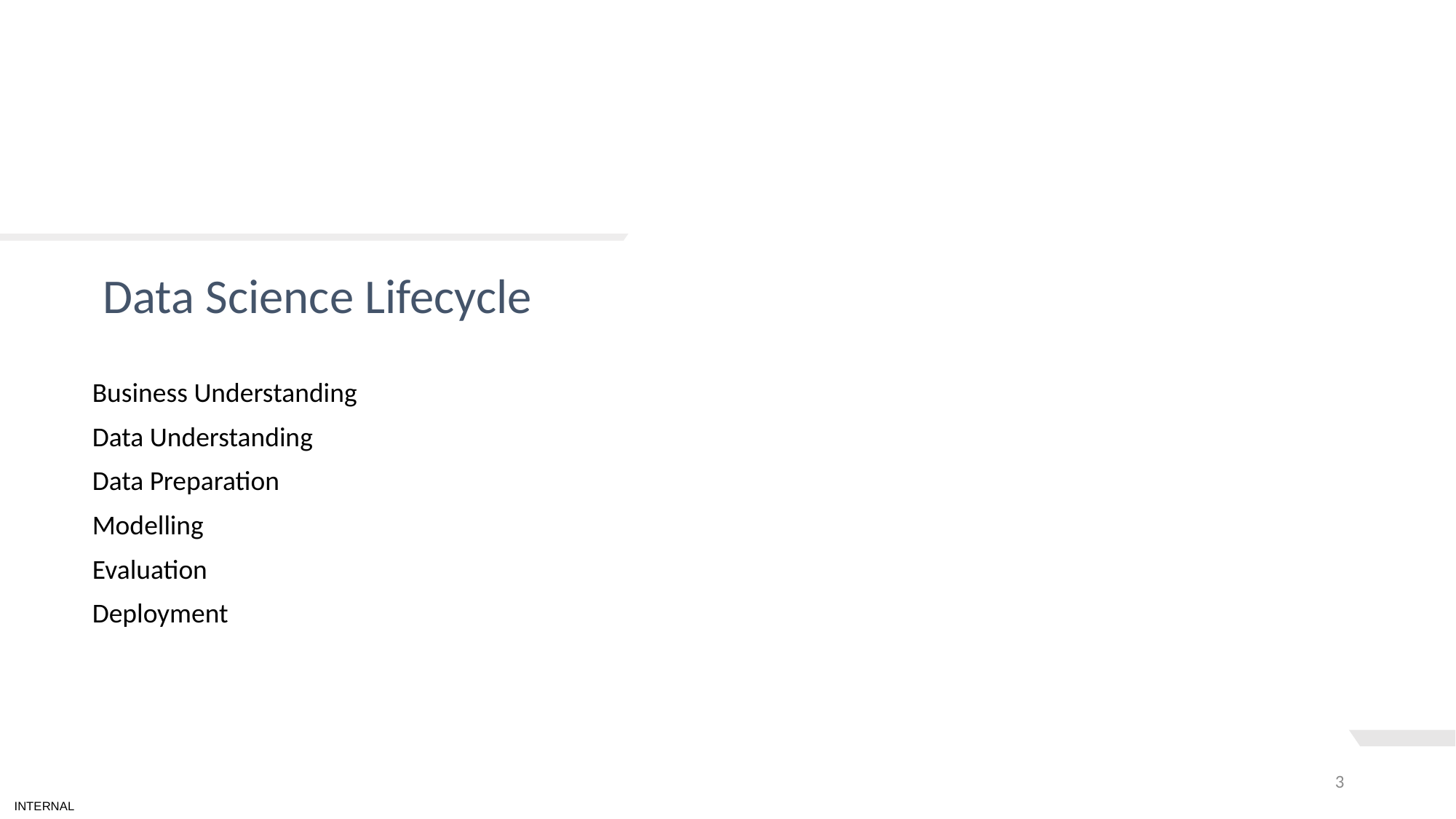

# TEXT LAYOUT 1
Data Science Lifecycle
Business Understanding
Data Understanding
Data Preparation
Modelling
Evaluation
Deployment
3